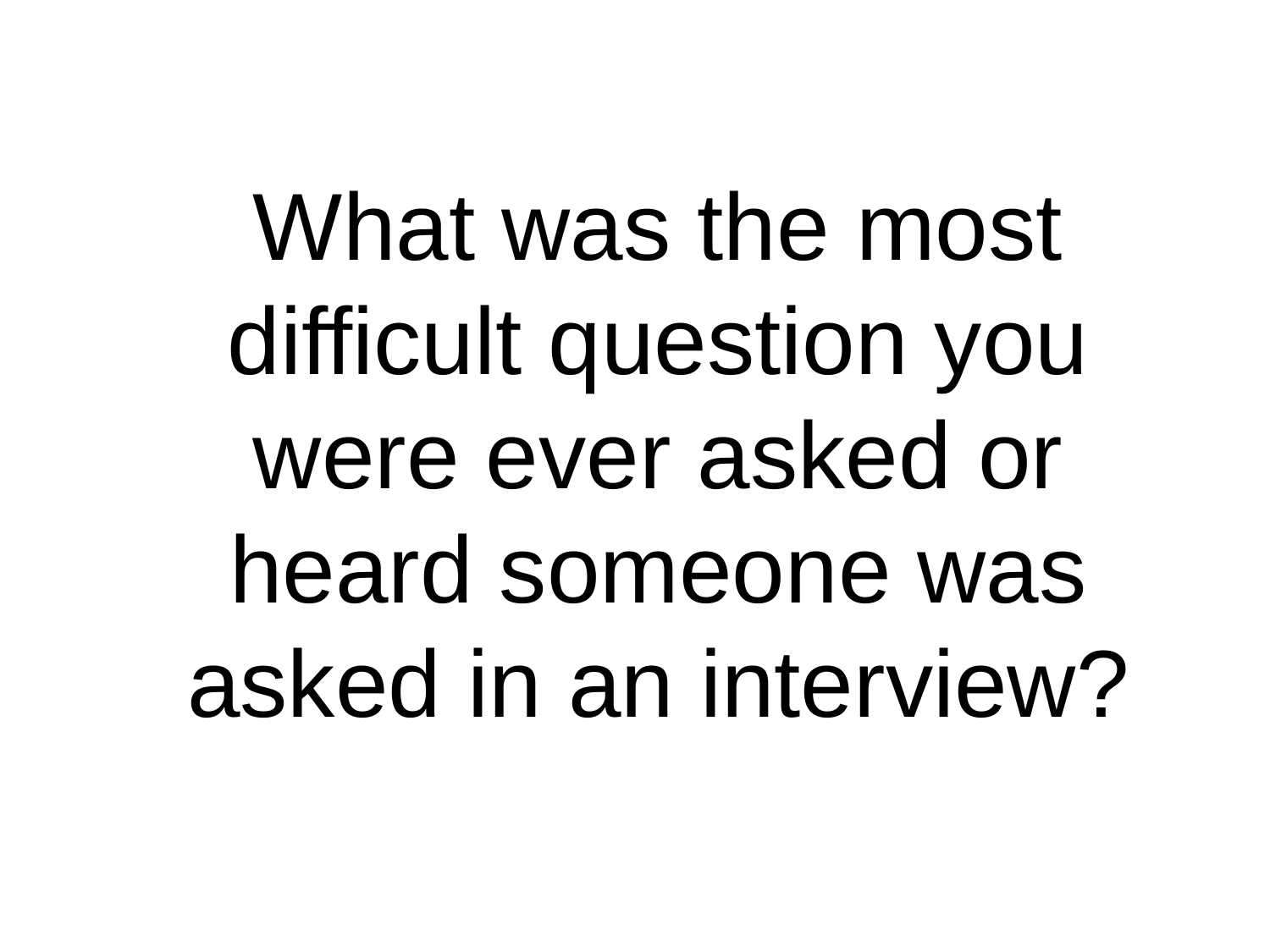

What was the most difficult question you were ever asked or heard someone was asked in an interview?